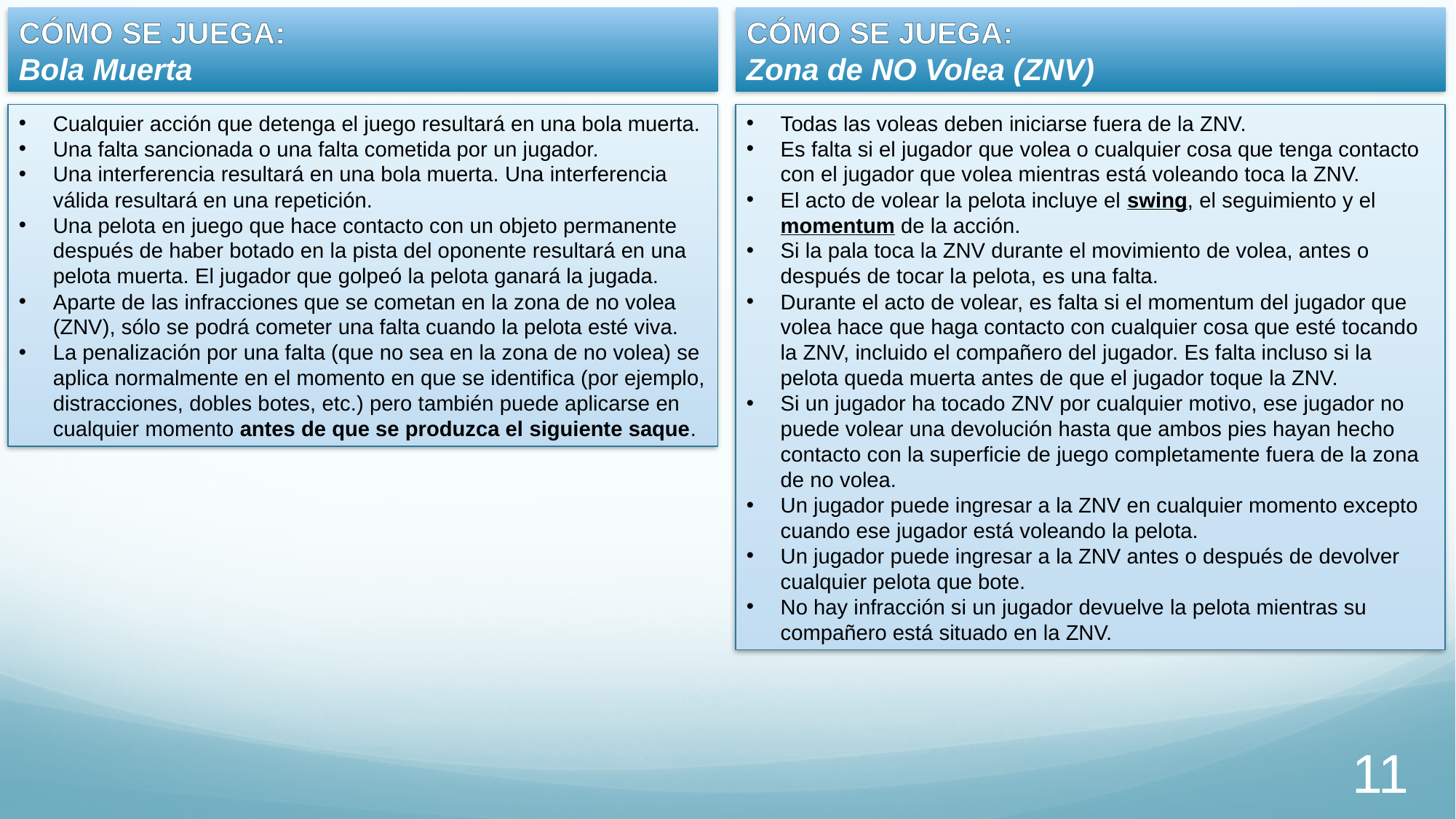

CÓMO SE JUEGA:
Bola Muerta
CÓMO SE JUEGA:
Zona de NO Volea (ZNV)
Cualquier acción que detenga el juego resultará en una bola muerta.
Una falta sancionada o una falta cometida por un jugador.
Una interferencia resultará en una bola muerta. Una interferencia válida resultará en una repetición.
Una pelota en juego que hace contacto con un objeto permanente después de haber botado en la pista del oponente resultará en una pelota muerta. El jugador que golpeó la pelota ganará la jugada.
Aparte de las infracciones que se cometan en la zona de no volea (ZNV), sólo se podrá cometer una falta cuando la pelota esté viva.
La penalización por una falta (que no sea en la zona de no volea) se aplica normalmente en el momento en que se identifica (por ejemplo, distracciones, dobles botes, etc.) pero también puede aplicarse en cualquier momento antes de que se produzca el siguiente saque.
Todas las voleas deben iniciarse fuera de la ZNV.
Es falta si el jugador que volea o cualquier cosa que tenga contacto con el jugador que volea mientras está voleando toca la ZNV.
El acto de volear la pelota incluye el swing, el seguimiento y el momentum de la acción.
Si la pala toca la ZNV durante el movimiento de volea, antes o después de tocar la pelota, es una falta.
Durante el acto de volear, es falta si el momentum del jugador que volea hace que haga contacto con cualquier cosa que esté tocando la ZNV, incluido el compañero del jugador. Es falta incluso si la pelota queda muerta antes de que el jugador toque la ZNV.
Si un jugador ha tocado ZNV por cualquier motivo, ese jugador no puede volear una devolución hasta que ambos pies hayan hecho contacto con la superficie de juego completamente fuera de la zona de no volea.
Un jugador puede ingresar a la ZNV en cualquier momento excepto cuando ese jugador está voleando la pelota.
Un jugador puede ingresar a la ZNV antes o después de devolver cualquier pelota que bote.
No hay infracción si un jugador devuelve la pelota mientras su compañero está situado en la ZNV.
11